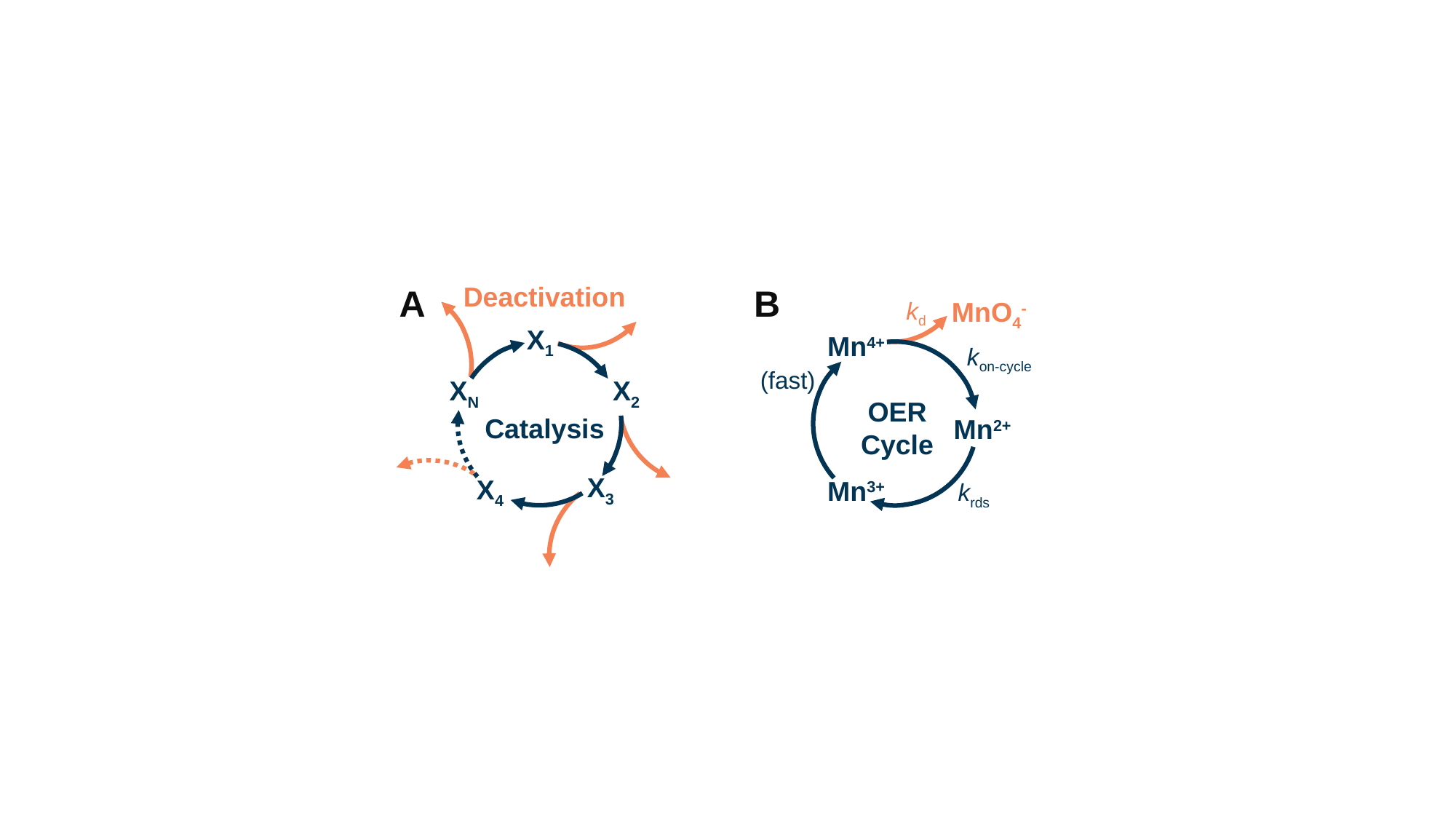

Deactivation
A
B
kd
MnO4-
X1
XN
X2
X3
X4
Mn4+
kon-cycle

(fast)
OER
Cycle
Catalysis
Mn2+
krds
Mn3+